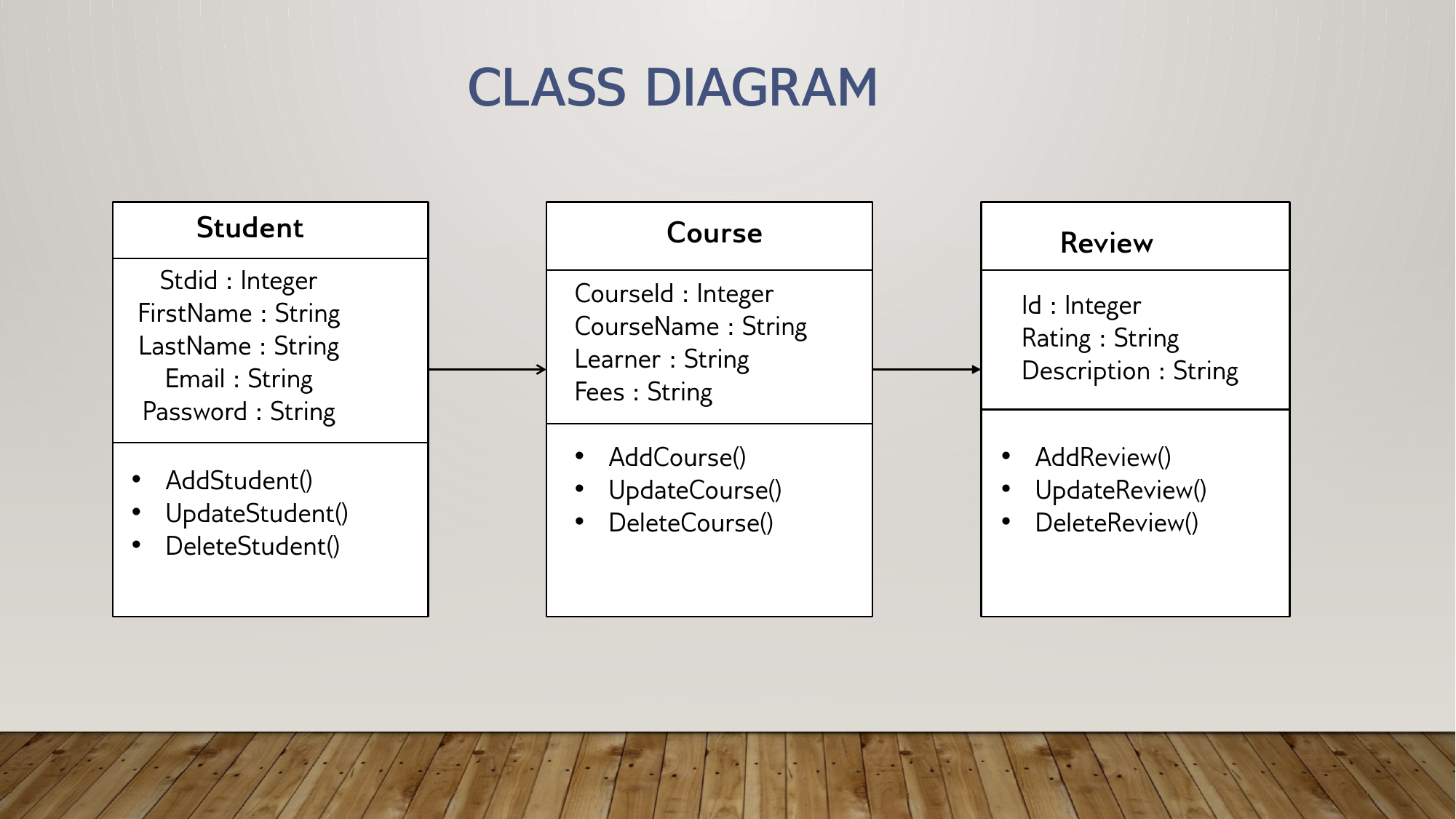

CLASS DIAGRAM

Student

         Course
      Review
Stdid : Integer
FirstName : String
LastName : String
Email : String
Password : String
CourseId : Integer
CourseName : String
Learner : String
Fees : String
Id : Integer
Rating : String
Description : String
AddCourse()
UpdateCourse()
DeleteCourse()

AddReview()
UpdateReview()
DeleteReview()

AddStudent()
UpdateStudent()
DeleteStudent()